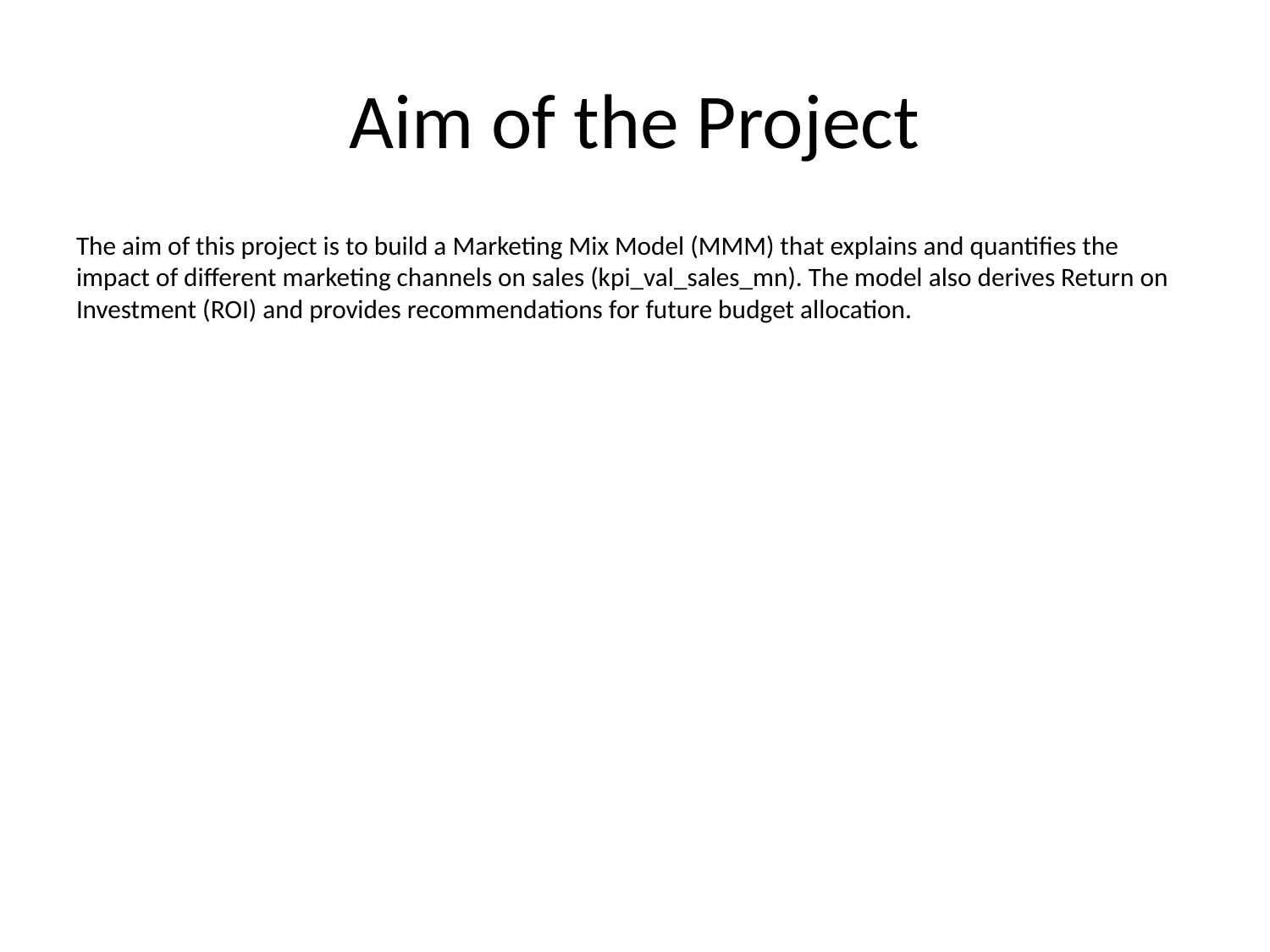

# Aim of the Project
The aim of this project is to build a Marketing Mix Model (MMM) that explains and quantifies the impact of different marketing channels on sales (kpi_val_sales_mn). The model also derives Return on Investment (ROI) and provides recommendations for future budget allocation.